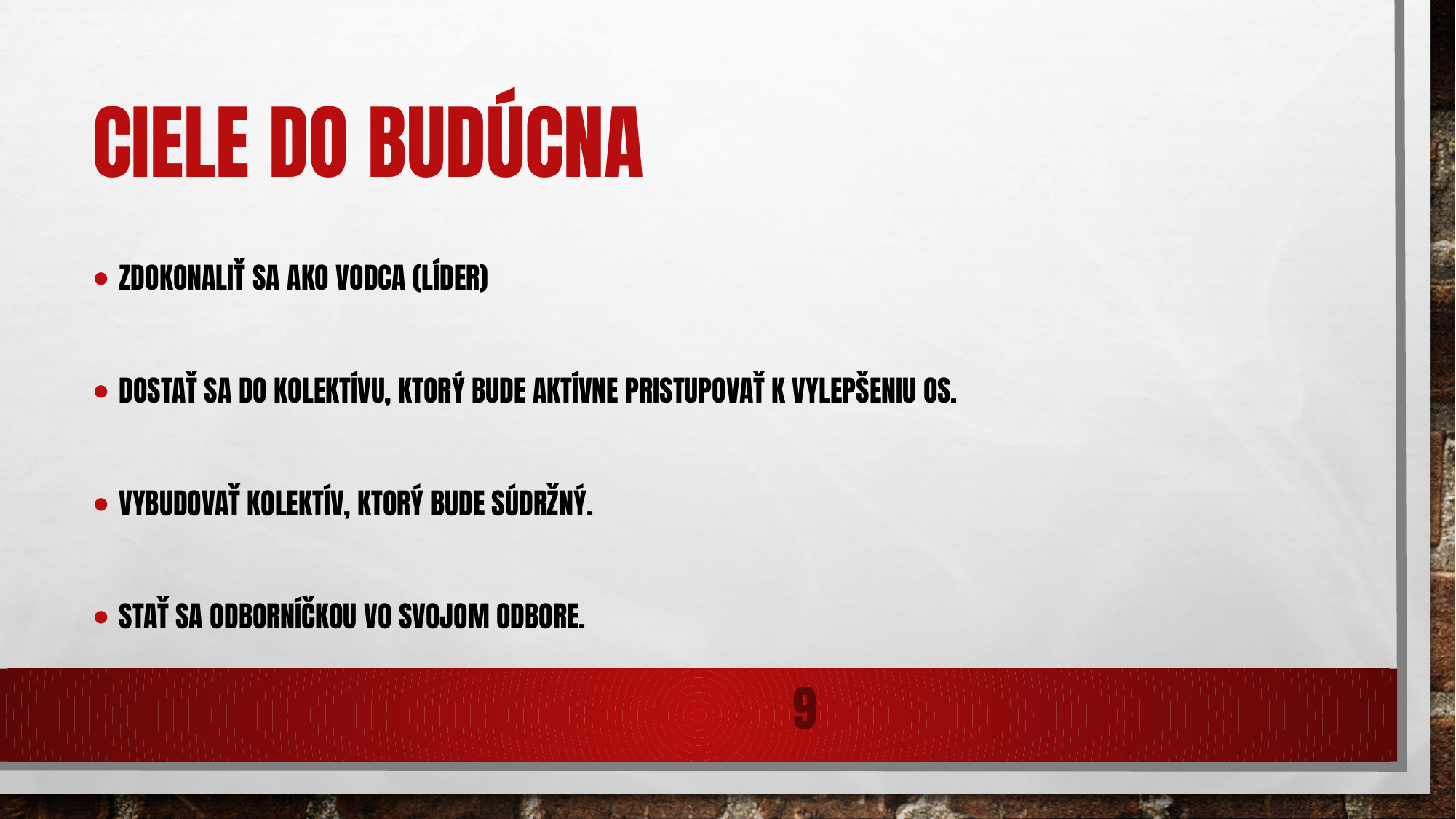

# Ciele do Budúcna
Zdokonaliť sa ako vodca (líder)

Dostať sa do kolektívu, ktorý bude aktívne pristupovať k vylepšeniu OS.

Vybudovať Kolektív, ktorý bude súdržný.

Stať sa odborníčkou vo svojom odbore.
9